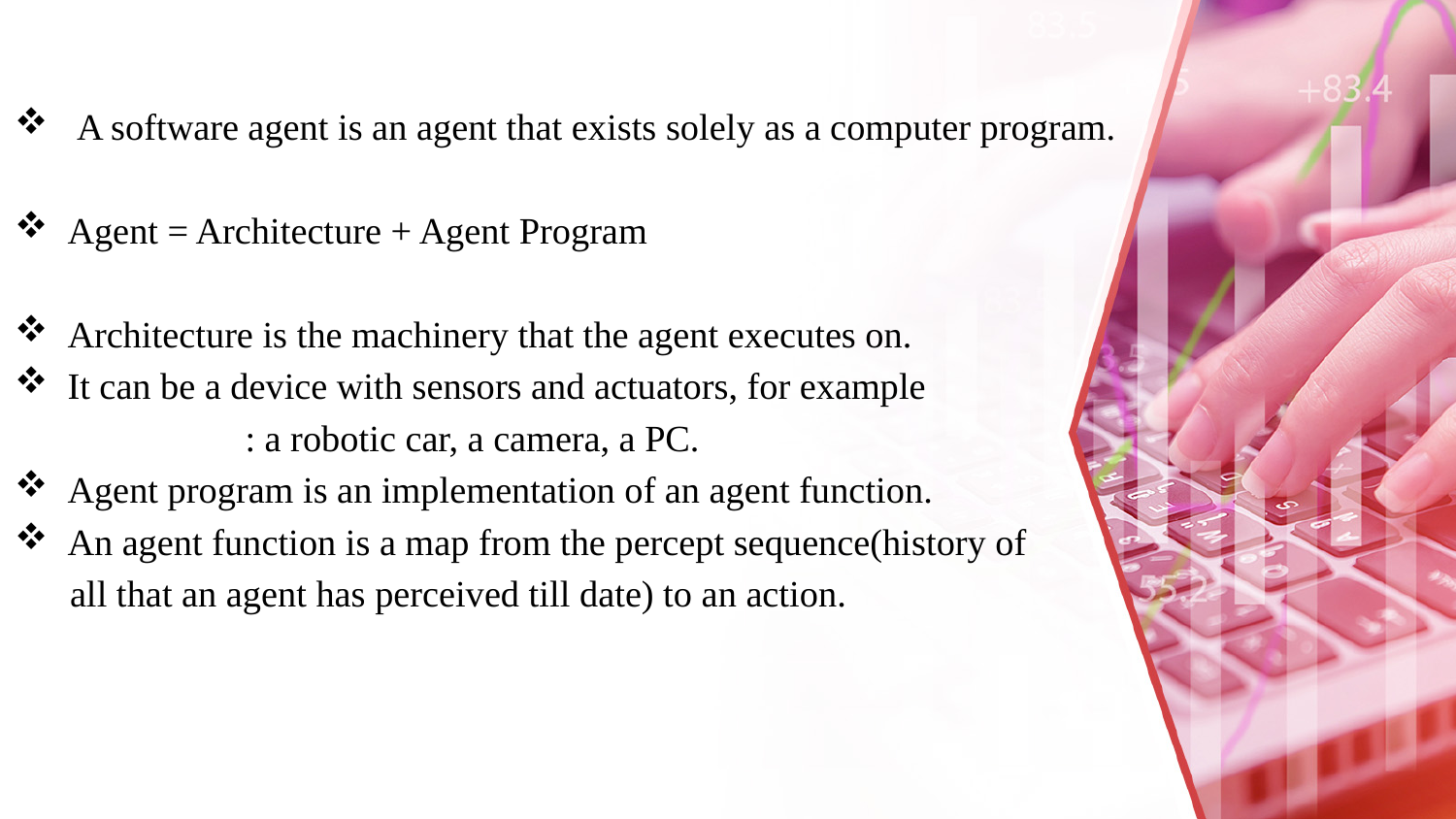

A software agent is an agent that exists solely as a computer program.

Agent = Architecture + Agent Program

Architecture is the machinery that the agent executes on.
It can be a device with sensors and actuators, for example
                         : a robotic car, a camera, a PC.
Agent program is an implementation of an agent function.
An agent function is a map from the percept sequence(history of
      all that an agent has perceived till date) to an action.